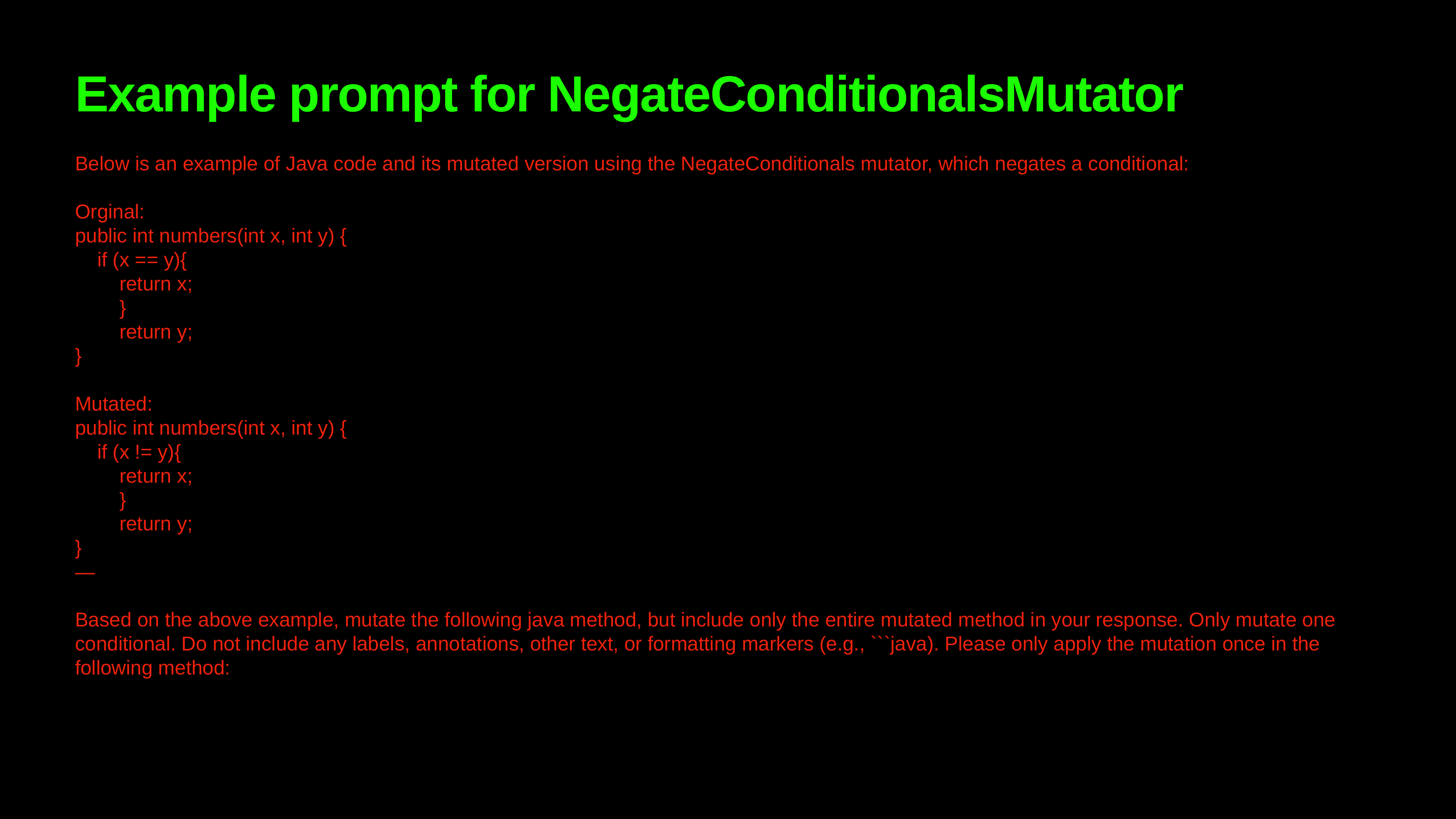

# Example prompt for NegateConditionalsMutator
Below is an example of Java code and its mutated version using the NegateConditionals mutator, which negates a conditional:

Orginal:
public int numbers(int x, int y) {
    if (x == y){
        return x;
        }
        return y;
}

Mutated:
public int numbers(int x, int y) {
    if (x != y){
        return x;
        }
        return y;
}
—

Based on the above example, mutate the following java method, but include only the entire mutated method in your response. Only mutate one conditional. Do not include any labels, annotations, other text, or formatting markers (e.g., ```java). Please only apply the mutation once in the following method: